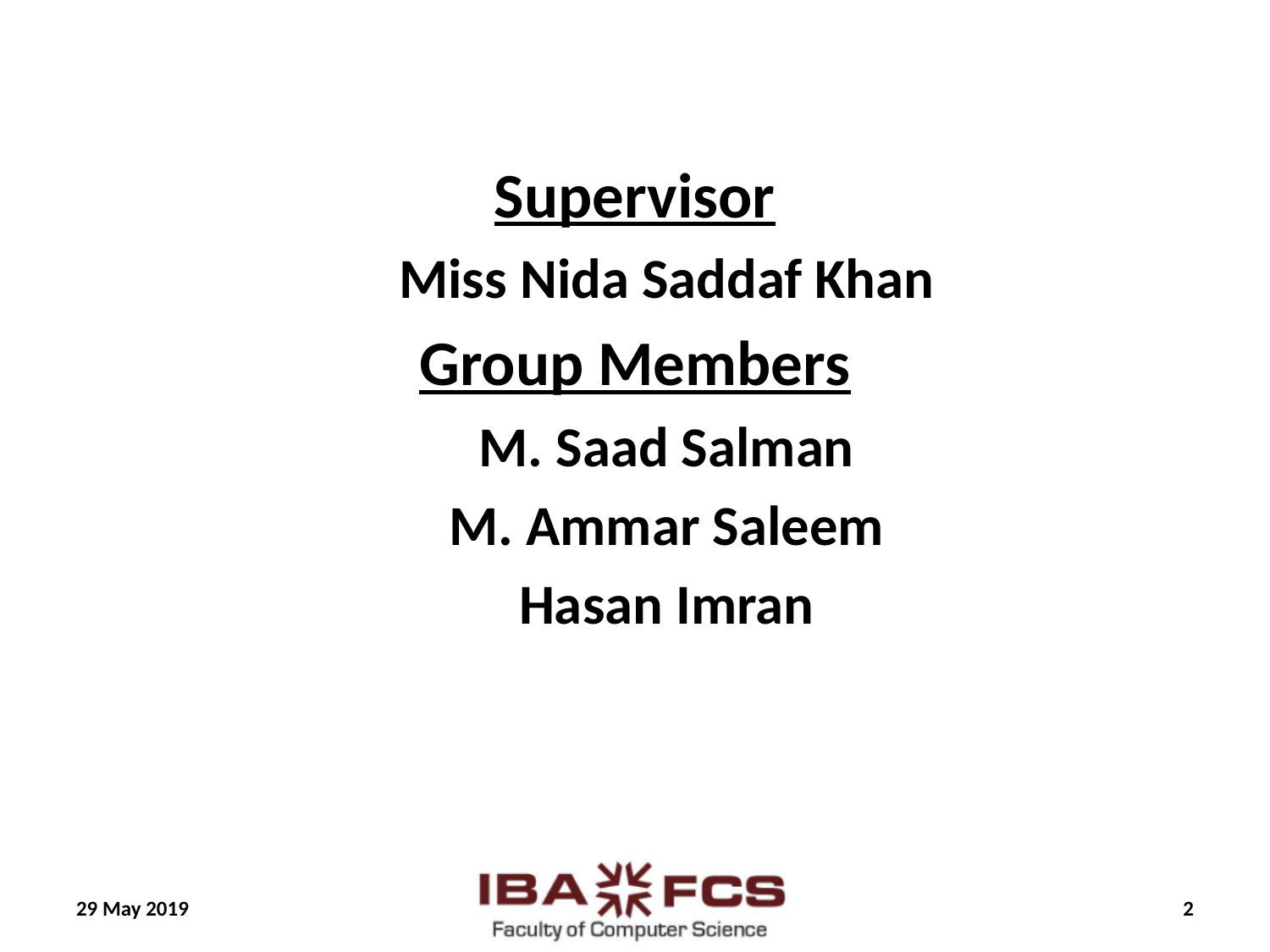

Supervisor
Miss Nida Saddaf Khan
Group Members
M. Saad Salman
M. Ammar Saleem
Hasan Imran
29 May 2019
2